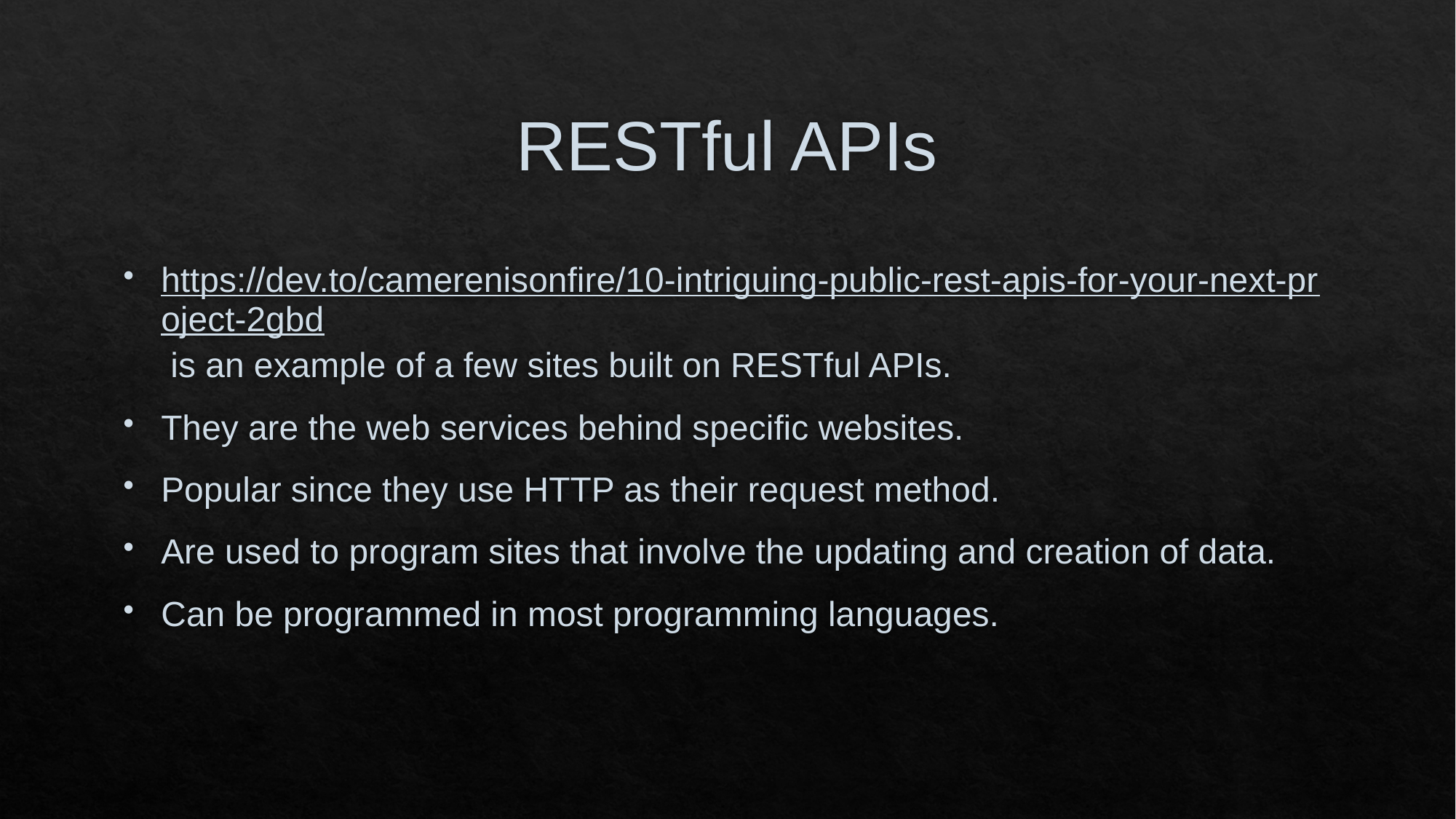

# RESTful APIs
https://dev.to/camerenisonfire/10-intriguing-public-rest-apis-for-your-next-project-2gbd is an example of a few sites built on RESTful APIs.
They are the web services behind specific websites.
Popular since they use HTTP as their request method.
Are used to program sites that involve the updating and creation of data.
Can be programmed in most programming languages.